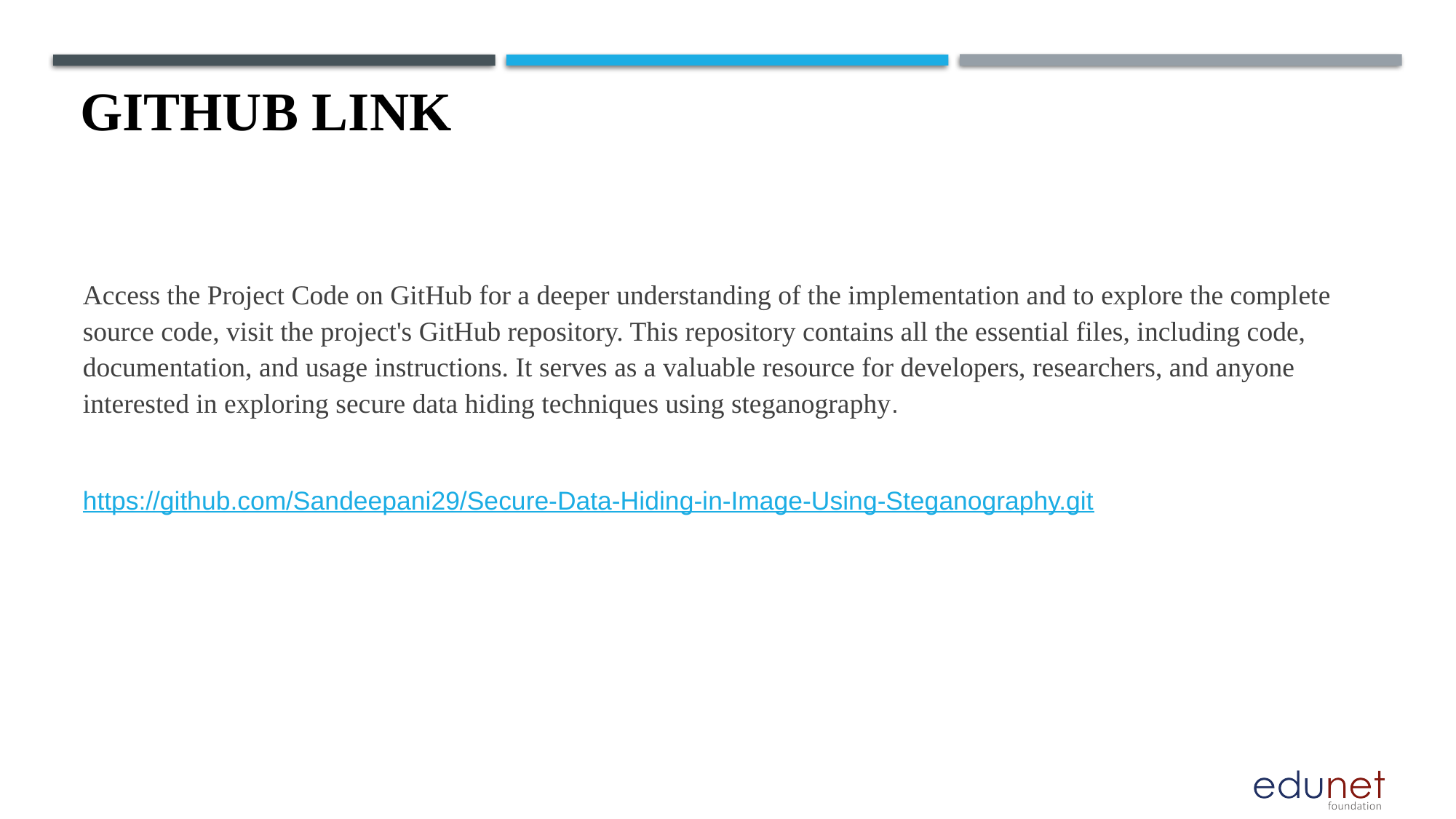

# GitHub Link
Access the Project Code on GitHub for a deeper understanding of the implementation and to explore the complete source code, visit the project's GitHub repository. This repository contains all the essential files, including code, documentation, and usage instructions. It serves as a valuable resource for developers, researchers, and anyone interested in exploring secure data hiding techniques using steganography.

https://github.com/Sandeepani29/Secure-Data-Hiding-in-Image-Using-Steganography.git